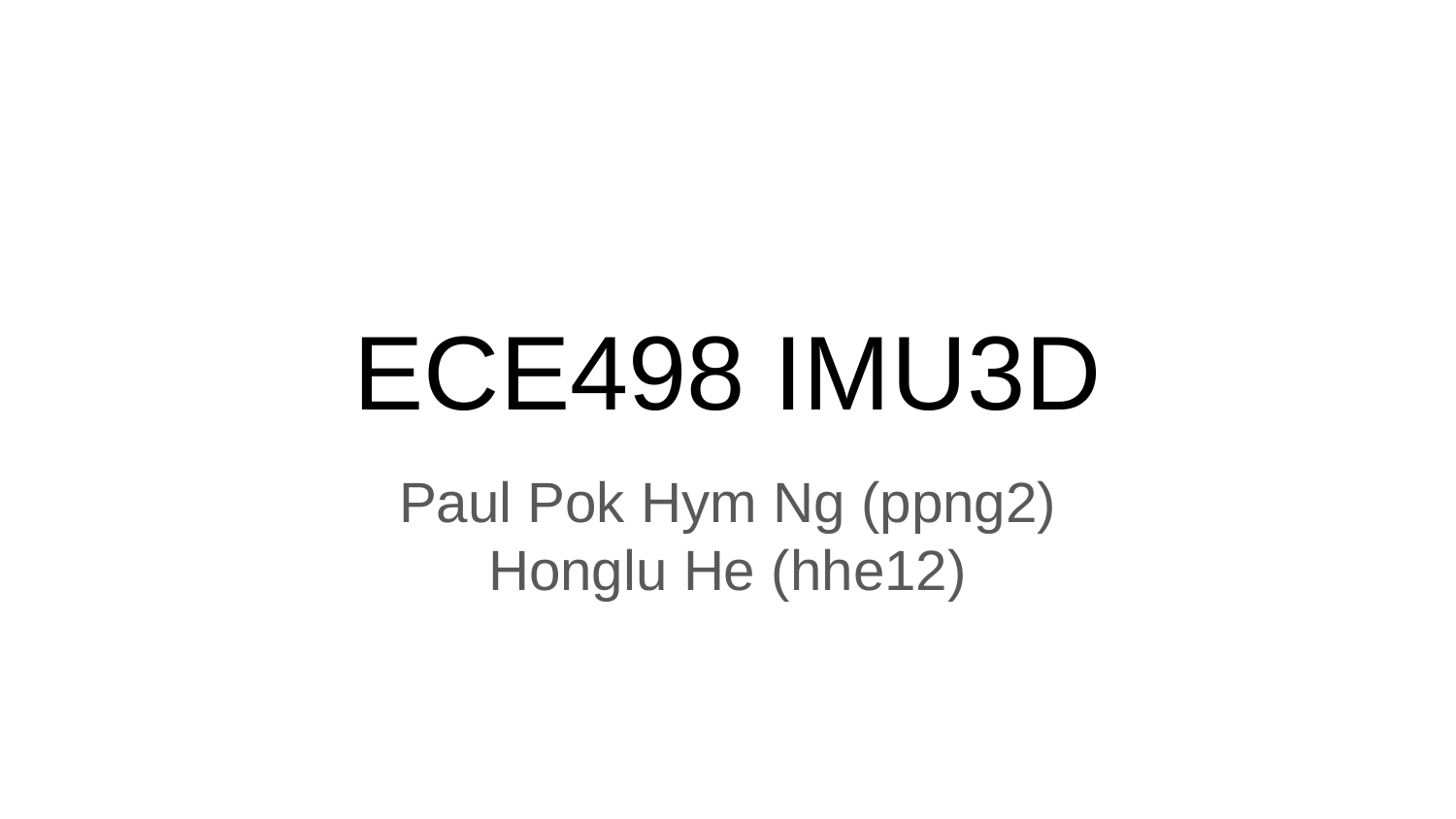

# ECE498 IMU3D
Paul Pok Hym Ng (ppng2)
Honglu He (hhe12)